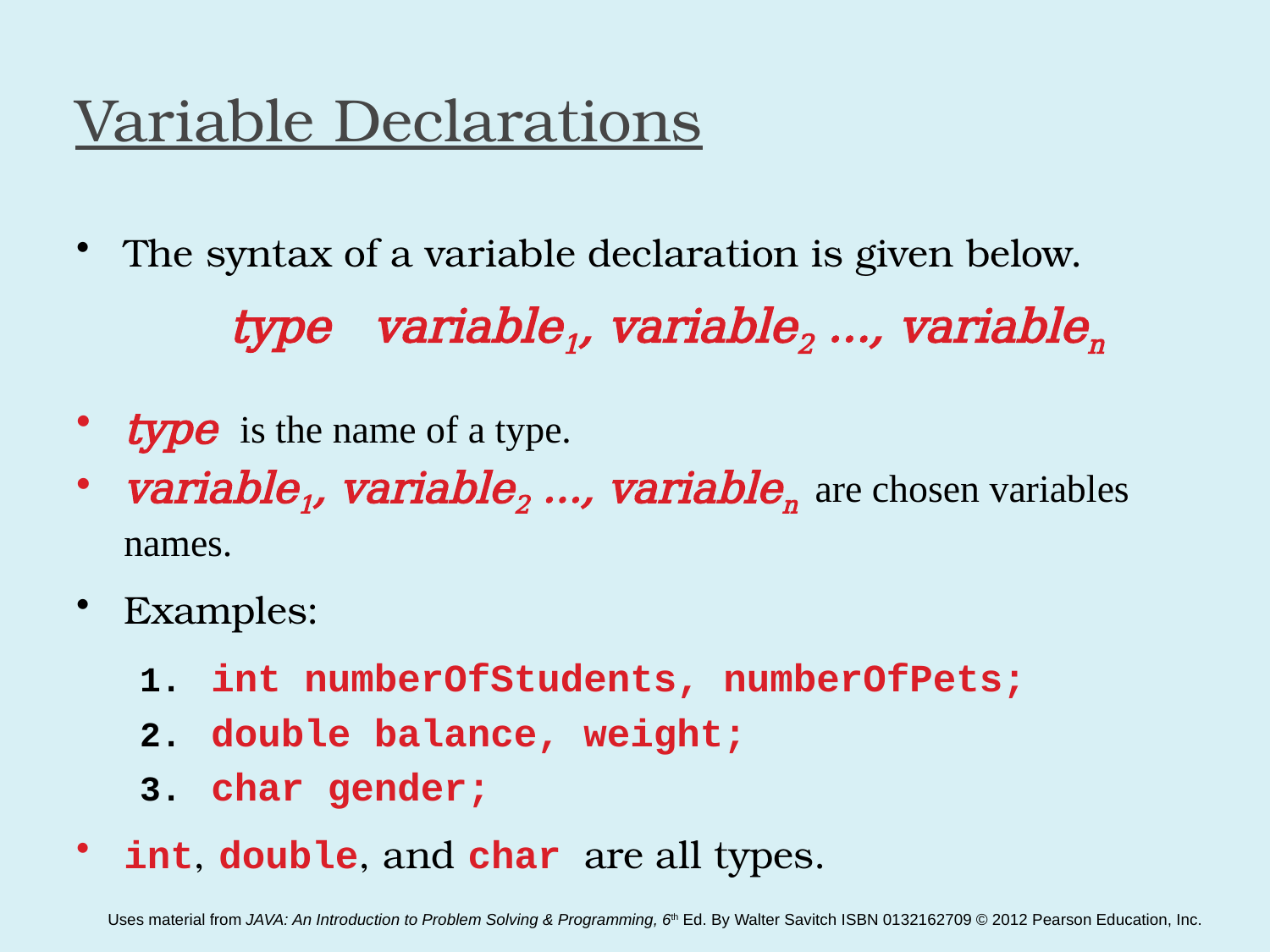

# Variable Declarations
The syntax of a variable declaration is given below.
type   variable1, variable2 …, variablen
type  is the name of a type.
variable1, variable2 …, variablen  are chosen variables names.
Examples:
int numberOfStudents, numberOfPets;
double balance, weight;
char gender;
int, double, and char are all types.